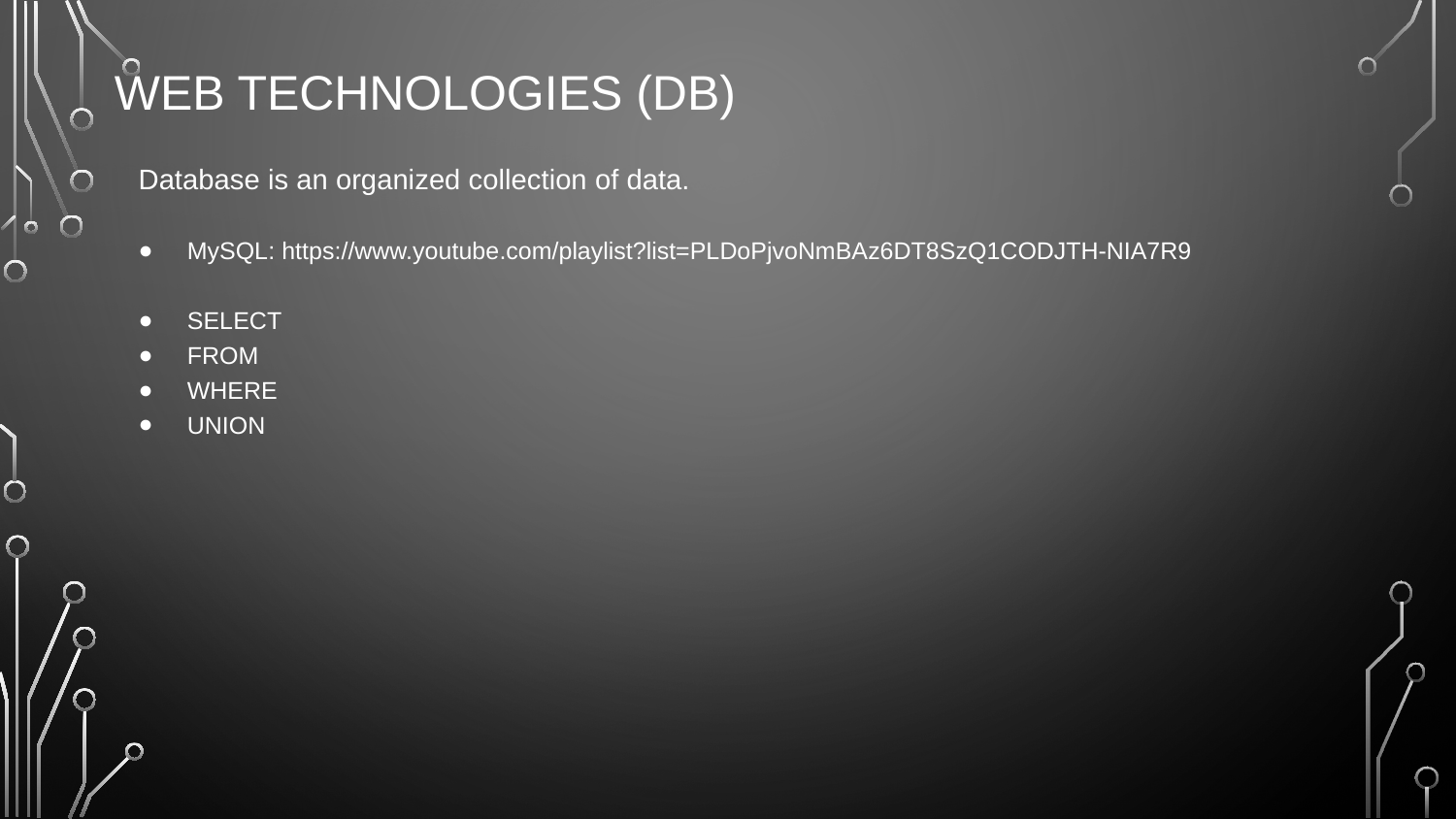

# Web Technologies (db)
Database is an organized collection of data.

MySQL: https://www.youtube.com/playlist?list=PLDoPjvoNmBAz6DT8SzQ1CODJTH-NIA7R9

SELECT
FROM
WHERE
UNION